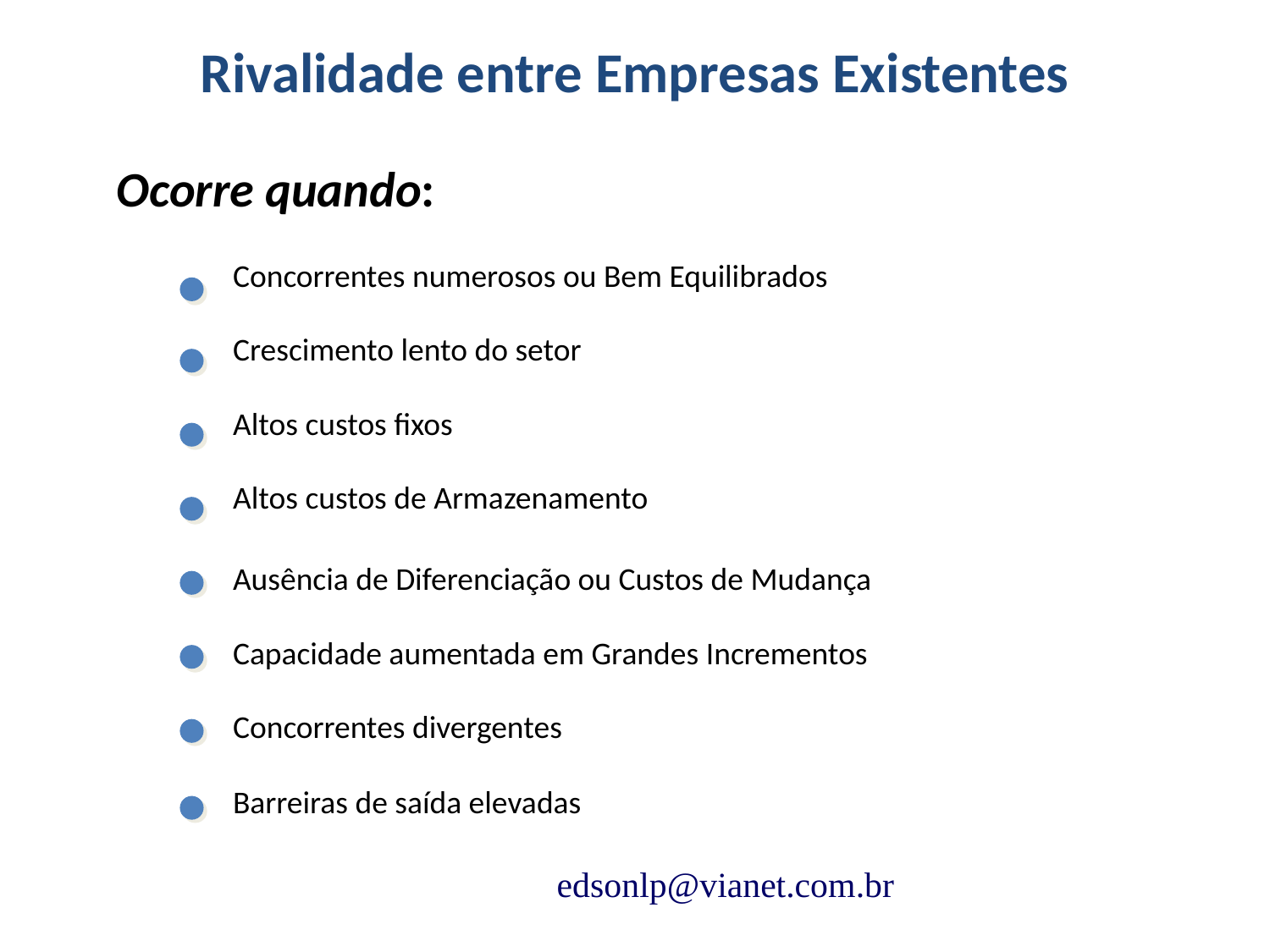

Rivalidade entre Empresas Existentes
Ocorre quando:
Concorrentes numerosos ou Bem Equilibrados

Crescimento lento do setor
Altos custos fixos
Altos custos de Armazenamento
Ausência de Diferenciação ou Custos de Mudança
Capacidade aumentada em Grandes Incrementos
Concorrentes divergentes
Barreiras de saída elevadas
edsonlp@vianet.com.br